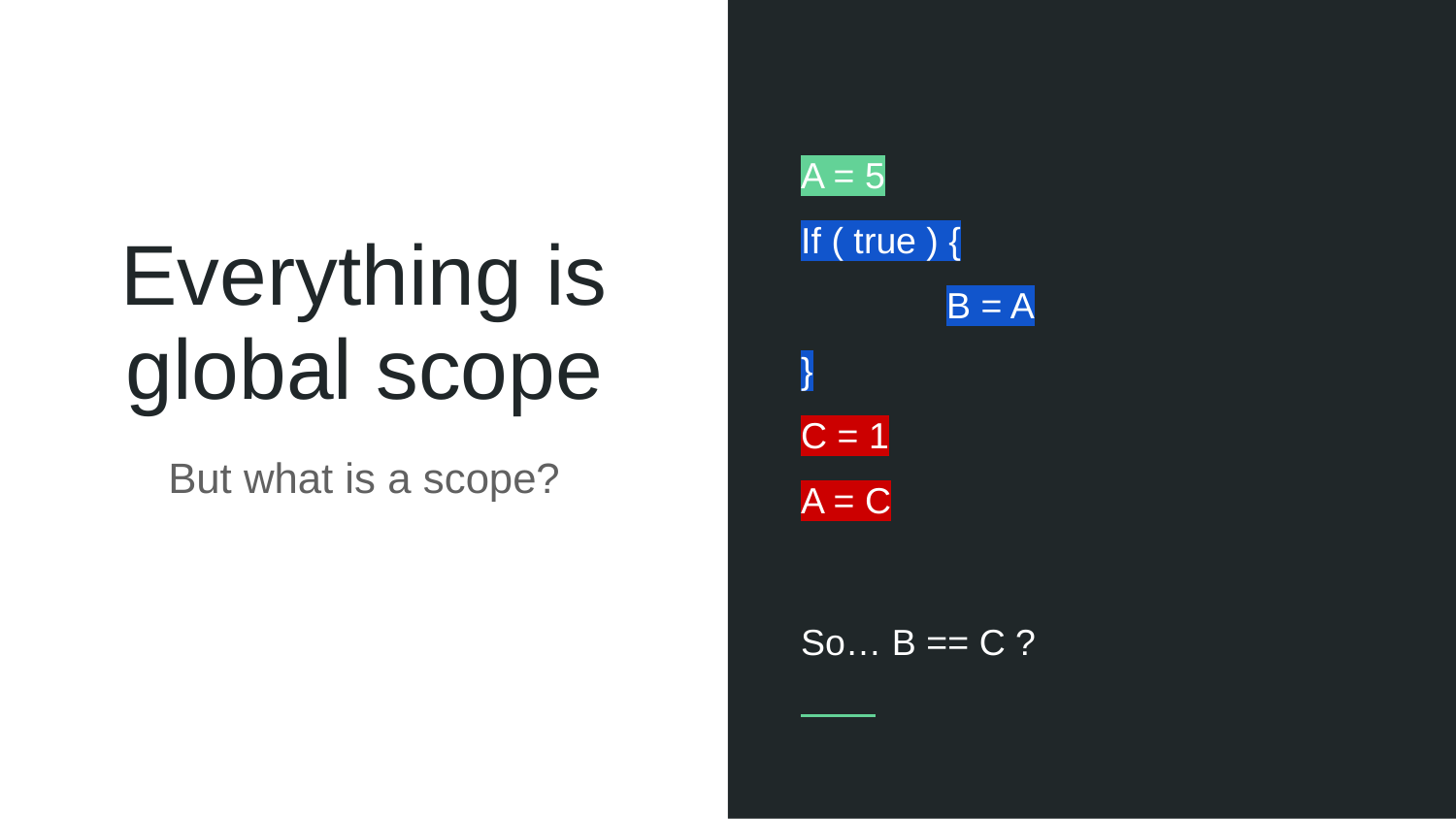

A = 5
If ( true ) {
	B = A
}
C = 1
A = C

So… B == C ?
# Everything is global scope
But what is a scope?